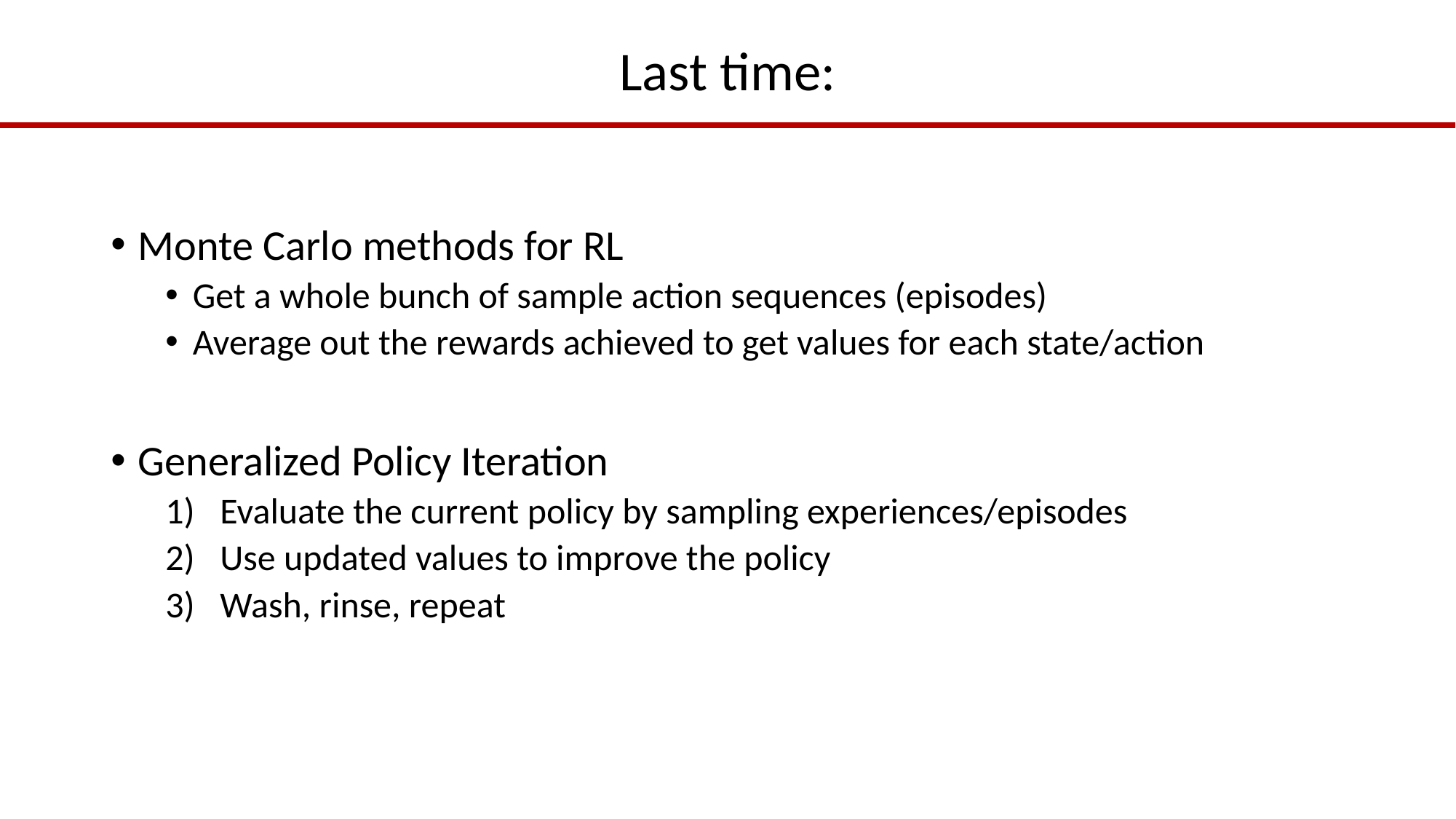

# Last time:
Monte Carlo methods for RL
Get a whole bunch of sample action sequences (episodes)
Average out the rewards achieved to get values for each state/action

Generalized Policy Iteration
Evaluate the current policy by sampling experiences/episodes
Use updated values to improve the policy
Wash, rinse, repeat